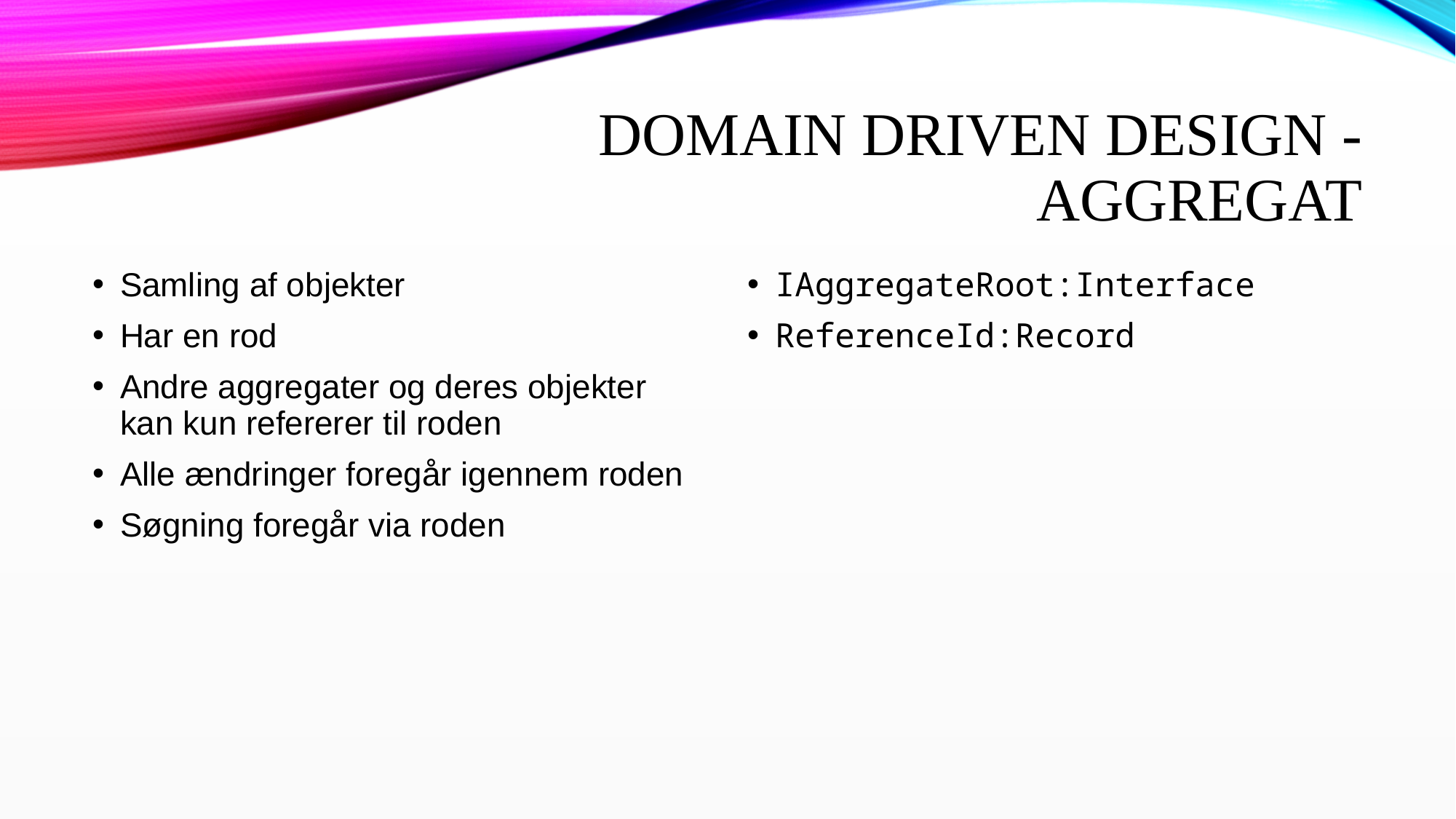

# Domain Driven Design - Aggregat
Samling af objekter
Har en rod
Andre aggregater og deres objekter kan kun refererer til roden
Alle ændringer foregår igennem roden
Søgning foregår via roden
IAggregateRoot:Interface
ReferenceId:Record